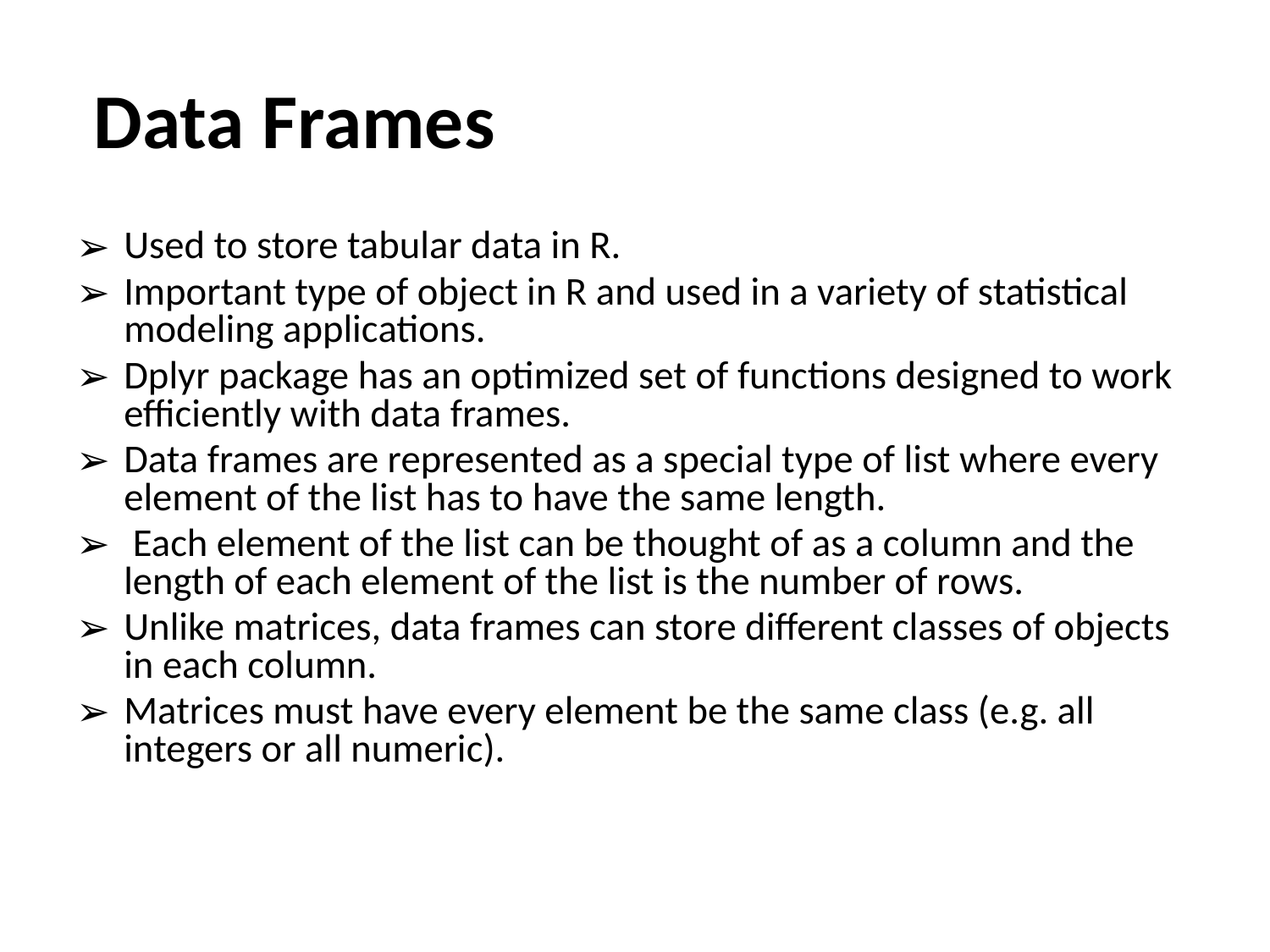

# Data Frames
Used to store tabular data in R.
Important type of object in R and used in a variety of statistical modeling applications.
Dplyr package has an optimized set of functions designed to work efficiently with data frames.
Data frames are represented as a special type of list where every element of the list has to have the same length.
 Each element of the list can be thought of as a column and the length of each element of the list is the number of rows.
Unlike matrices, data frames can store different classes of objects in each column.
Matrices must have every element be the same class (e.g. all integers or all numeric).